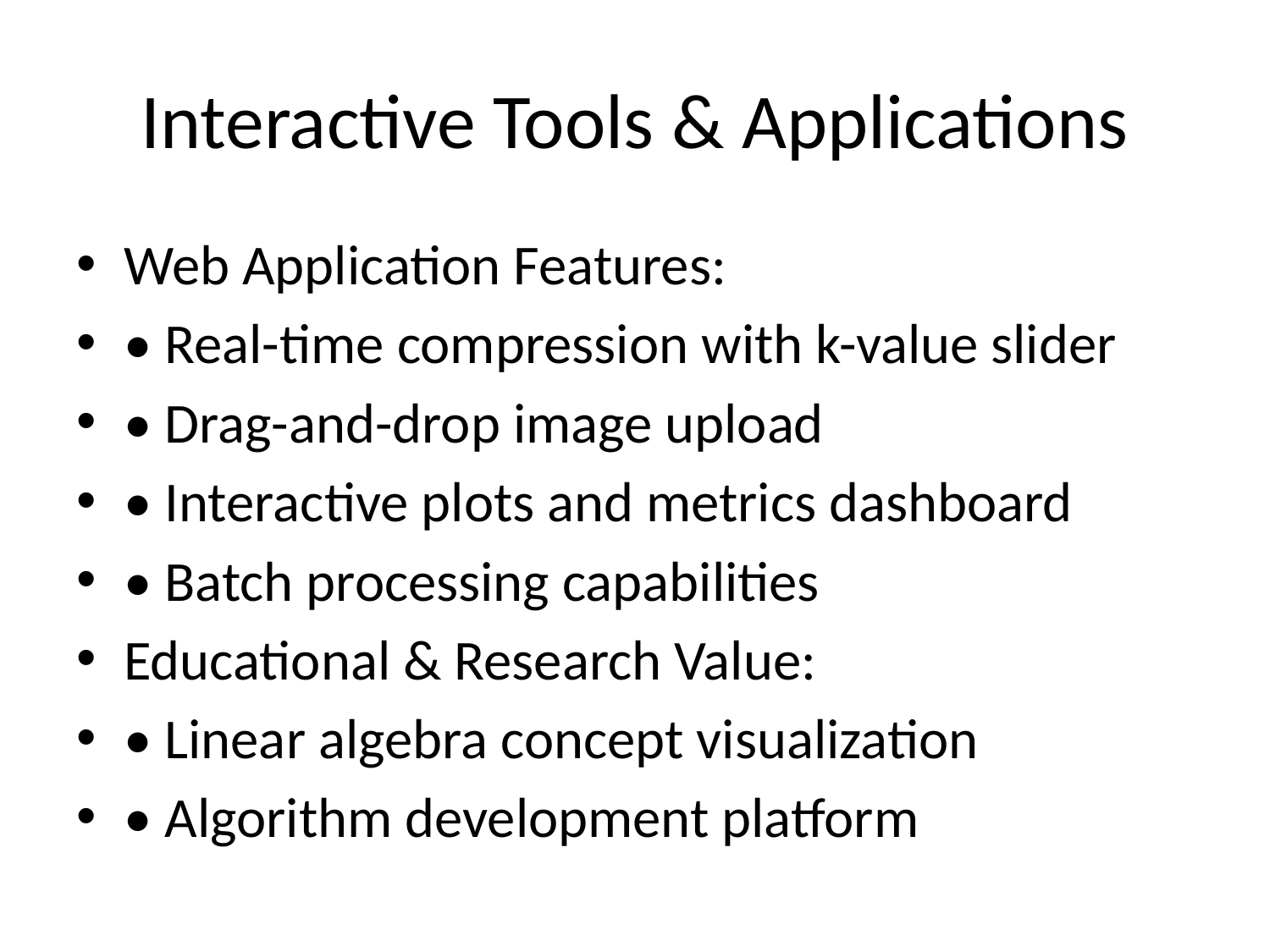

# Interactive Tools & Applications
Web Application Features:
• Real-time compression with k-value slider
• Drag-and-drop image upload
• Interactive plots and metrics dashboard
• Batch processing capabilities
Educational & Research Value:
• Linear algebra concept visualization
• Algorithm development platform